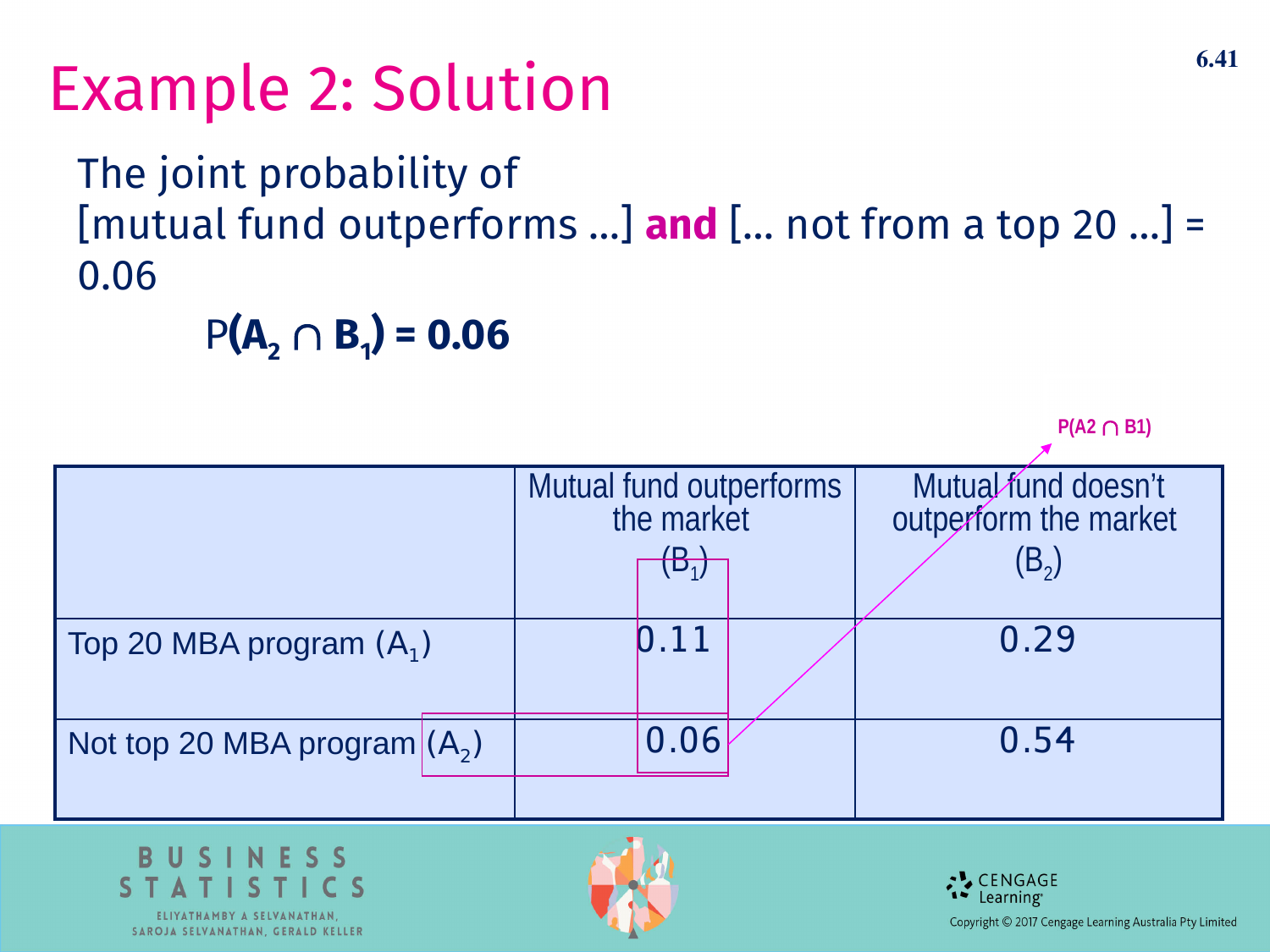

6.41
# Example 2: Solution
The joint probability of
[mutual fund outperforms …] and [… not from a top 20 …] = 0.06
	P(A2 ∩ B1) = 0.06
P(A2 ∩ B1)

|  | Mutual fund outperforms the market (B1) | Mutual fund doesn’t outperform the market (B2) |
| --- | --- | --- |
| Top 20 MBA program (A1) | 0.11 | 0.29 |
| Not top 20 MBA program (A2) | 0.06 | 0.54 |